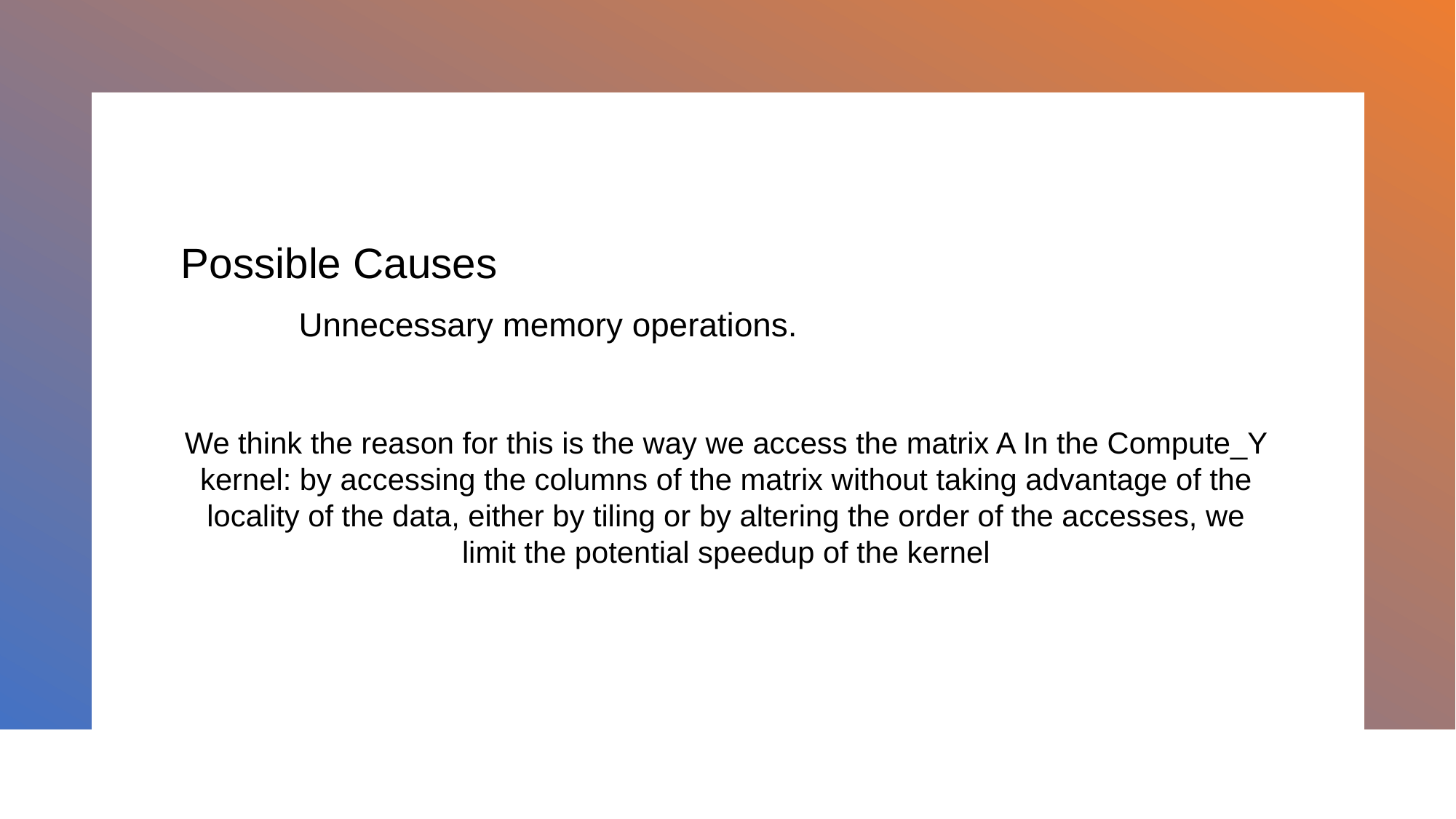

Possible Causes

	 Unnecessary memory operations.

We think the reason for this is the way we access the matrix A In the Compute_Y kernel: by accessing the columns of the matrix without taking advantage of the locality of the data, either by tiling or by altering the order of the accesses, we limit the potential speedup of the kernel